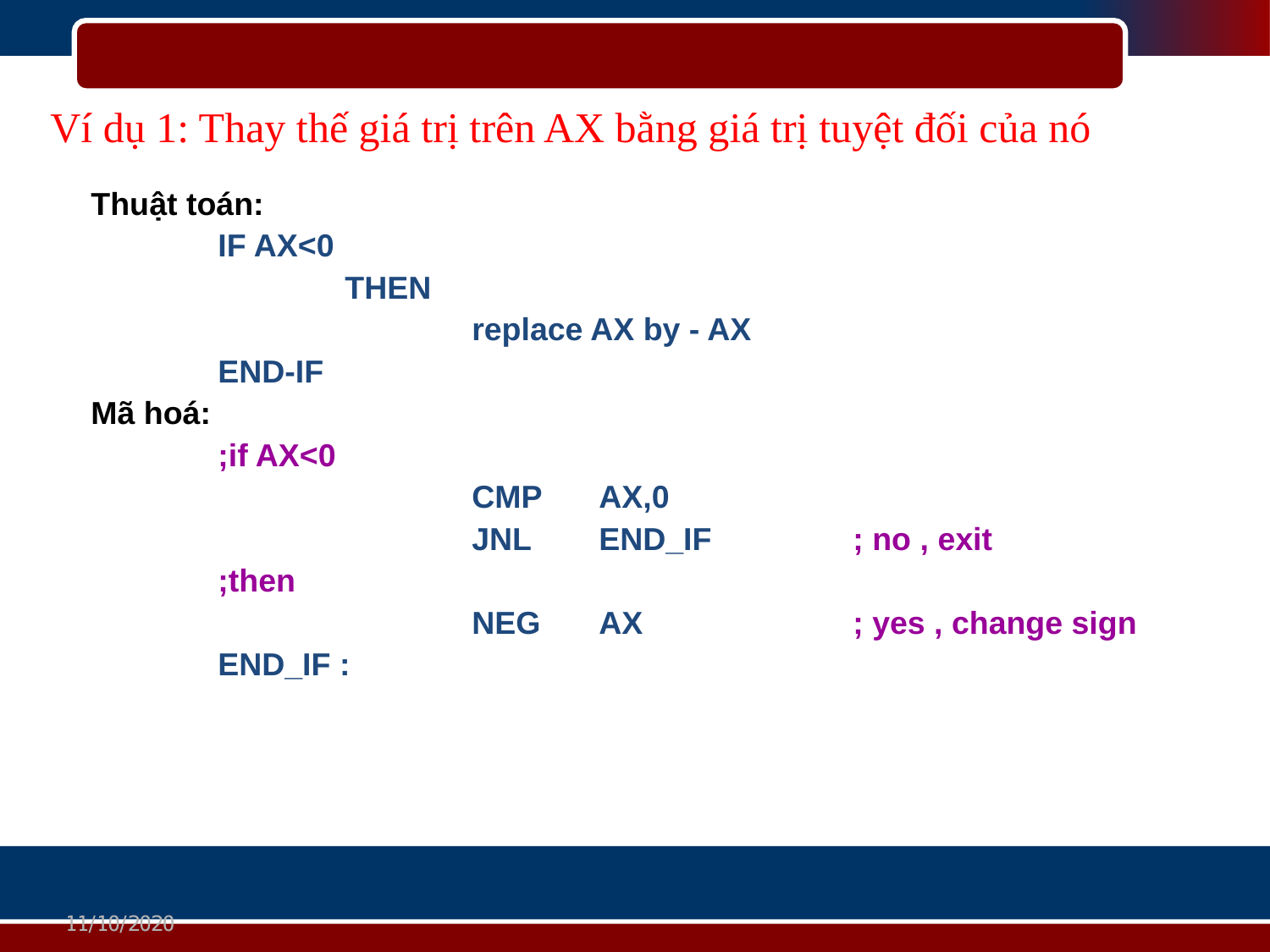

Ví dụ 1: Thay thế giá trị trên AX bằng giá trị tuyệt đối của nó
Thuật toán:
	IF AX<0
		THEN
			replace AX by - AX
	END-IF
Mã hoá:
	;if AX<0
			CMP	AX,0
			JNL	END_IF		; no , exit
	;then
			NEG	AX		; yes , change sign
	END_IF :
11/10/2020